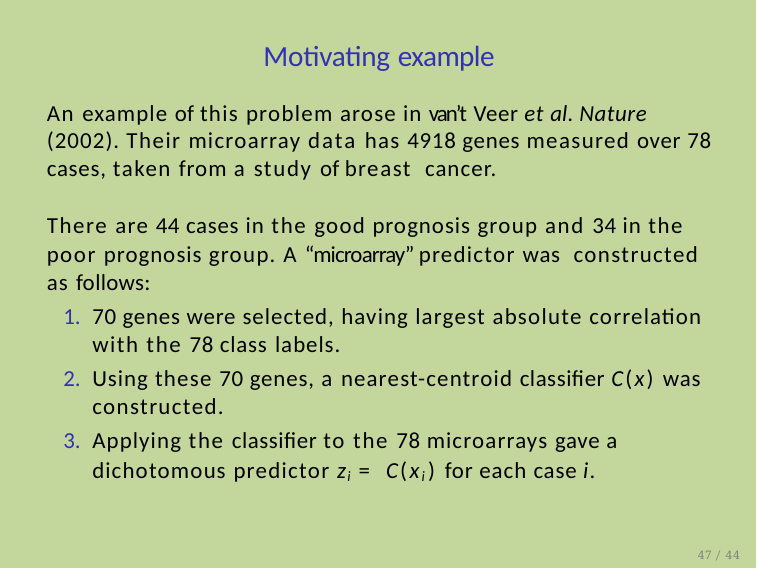

# Motivating example
An example of this problem arose in van’t  Veer et al. Nature (2002). Their microarray data has 4918 genes measured over 78 cases, taken from a study of breast cancer.

There are 44 cases in the good prognosis group and 34 in the  poor prognosis group. A “microarray” predictor was  constructed as follows:
70 genes were selected, having largest absolute correlation  with the 78 class labels.
Using these 70 genes, a nearest-centroid classifier C(x) was  constructed.
Applying the classifier to the 78 microarrays gave a  dichotomous predictor zi = C(xi) for each case i.
47 / 44